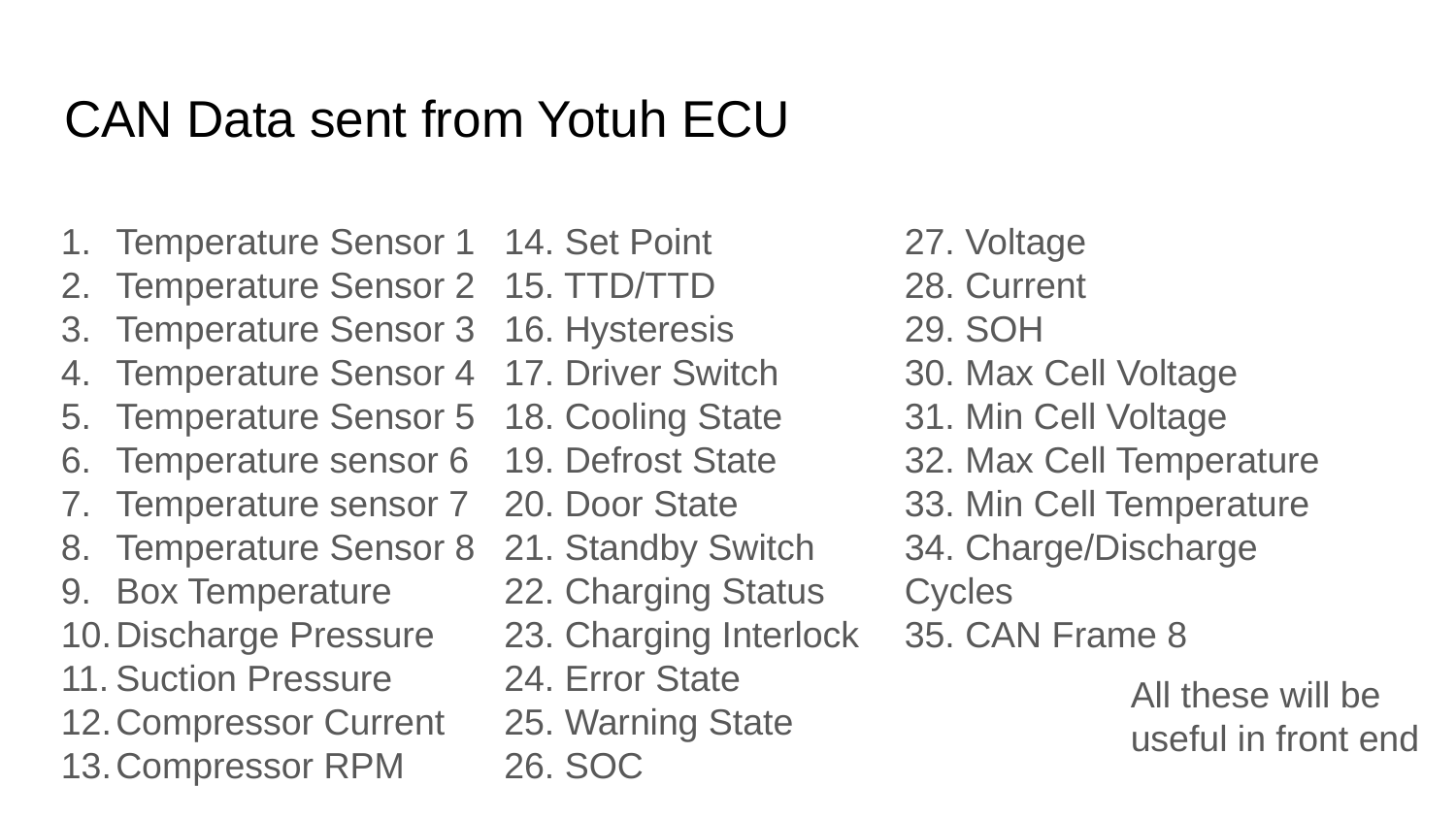

# CAN Data sent from Yotuh ECU
Temperature Sensor 1
Temperature Sensor 2
Temperature Sensor 3
Temperature Sensor 4
Temperature Sensor 5
Temperature sensor 6
Temperature sensor 7
Temperature Sensor 8
Box Temperature
Discharge Pressure
Suction Pressure
Compressor Current
Compressor RPM
14. Set Point
15. TTD/TTD
16. Hysteresis
17. Driver Switch
18. Cooling State
19. Defrost State
20. Door State
21. Standby Switch
22. Charging Status
23. Charging Interlock
24. Error State
25. Warning State
26. SOC
27. Voltage
28. Current
29. SOH
30. Max Cell Voltage
31. Min Cell Voltage
32. Max Cell Temperature
33. Min Cell Temperature
34. Charge/Discharge Cycles
35. CAN Frame 8
All these will be useful in front end